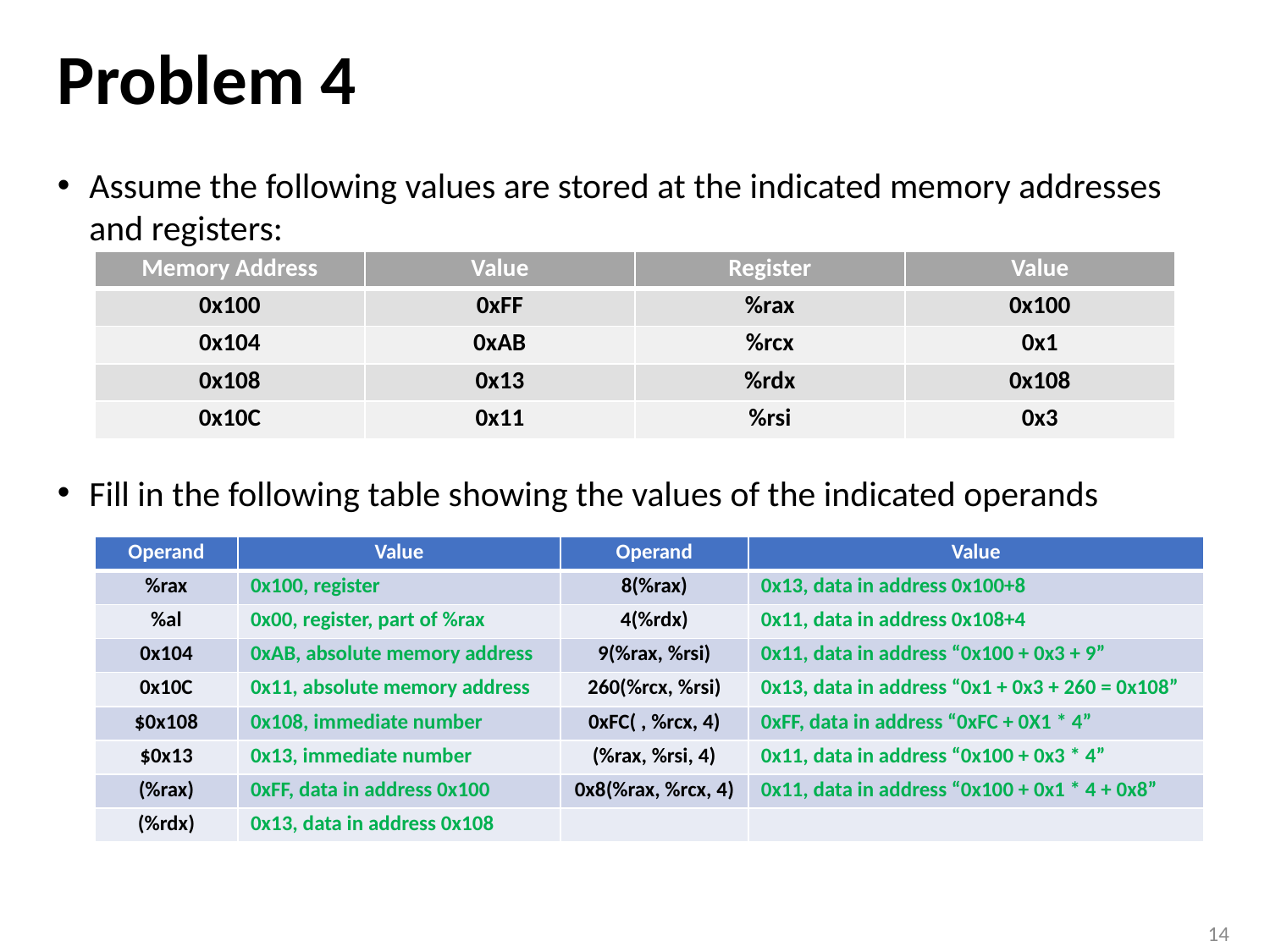

# Problem 4
Assume the following values are stored at the indicated memory addresses and registers:

Fill in the following table showing the values of the indicated operands
| Memory Address | Value | Register | Value |
| --- | --- | --- | --- |
| 0x100 | 0xFF | %rax | 0x100 |
| 0x104 | 0xAB | %rcx | 0x1 |
| 0x108 | 0x13 | %rdx | 0x108 |
| 0x10C | 0x11 | %rsi | 0x3 |
| Operand | Value | Operand | Value |
| --- | --- | --- | --- |
| %rax | 0x100, register | 8(%rax) | 0x13, data in address 0x100+8 |
| %al | 0x00, register, part of %rax | 4(%rdx) | 0x11, data in address 0x108+4 |
| 0x104 | 0xAB, absolute memory address | 9(%rax, %rsi) | 0x11, data in address “0x100 + 0x3 + 9” |
| 0x10C | 0x11, absolute memory address | 260(%rcx, %rsi) | 0x13, data in address “0x1 + 0x3 + 260 = 0x108” |
| $0x108 | 0x108, immediate number | 0xFC( , %rcx, 4) | 0xFF, data in address “0xFC + 0X1 \* 4” |
| $0x13 | 0x13, immediate number | (%rax, %rsi, 4) | 0x11, data in address “0x100 + 0x3 \* 4” |
| (%rax) | 0xFF, data in address 0x100 | 0x8(%rax, %rcx, 4) | 0x11, data in address “0x100 + 0x1 \* 4 + 0x8” |
| (%rdx) | 0x13, data in address 0x108 |  |  |
14